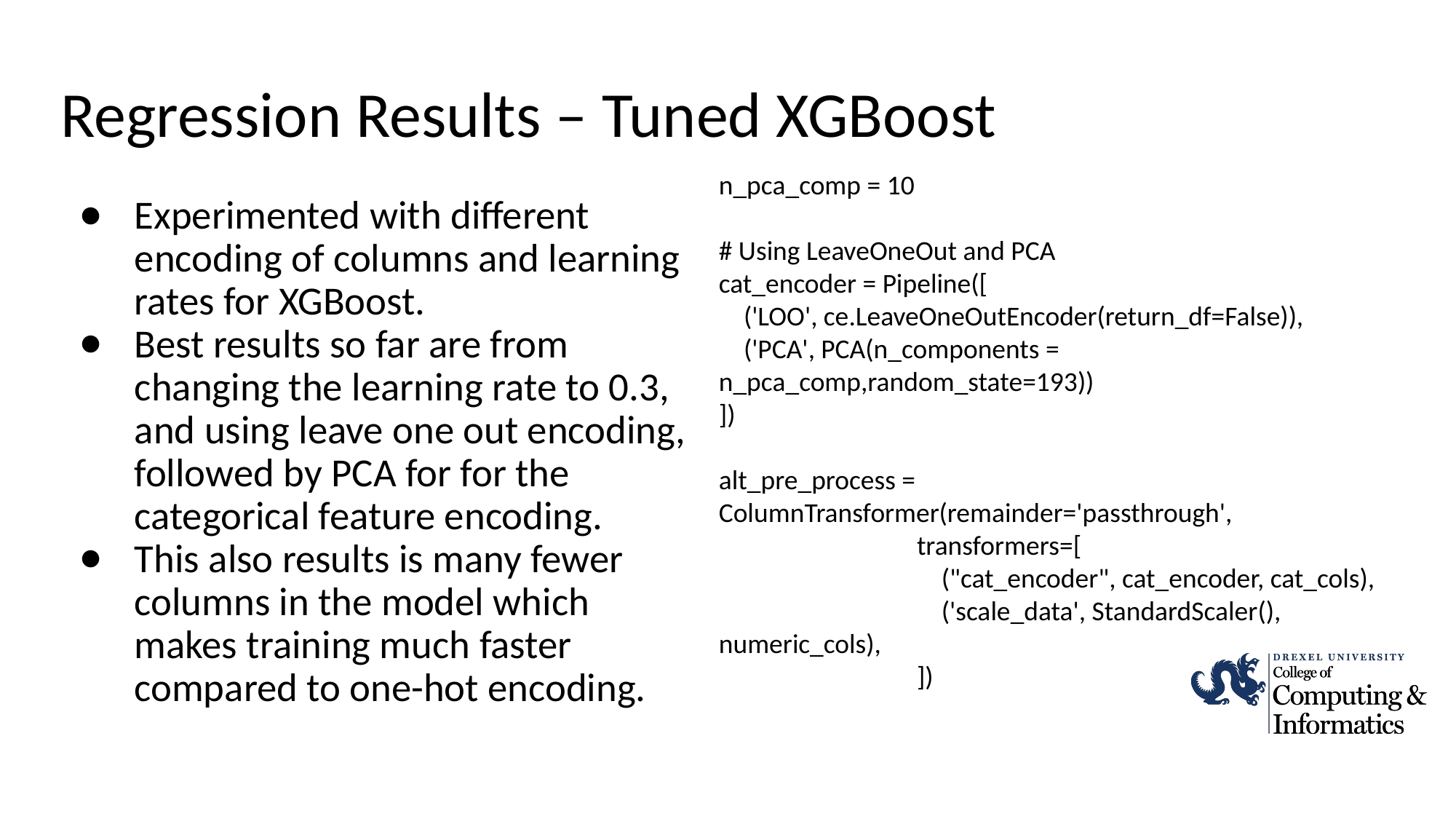

# Regression Results – Tuned XGBoost
n_pca_comp = 10

# Using LeaveOneOut and PCA
cat_encoder = Pipeline([
    ('LOO', ce.LeaveOneOutEncoder(return_df=False)),
    ('PCA', PCA(n_components = n_pca_comp,random_state=193))
])

alt_pre_process = ColumnTransformer(remainder='passthrough',
                                transformers=[
                                    ("cat_encoder", cat_encoder, cat_cols),
                                    ('scale_data', StandardScaler(), numeric_cols),
                                ])
Experimented with different encoding of columns and learning rates for XGBoost.
Best results so far are from changing the learning rate to 0.3, and using leave one out encoding, followed by PCA for for the categorical feature encoding.
This also results is many fewer columns in the model which makes training much faster compared to one-hot encoding.